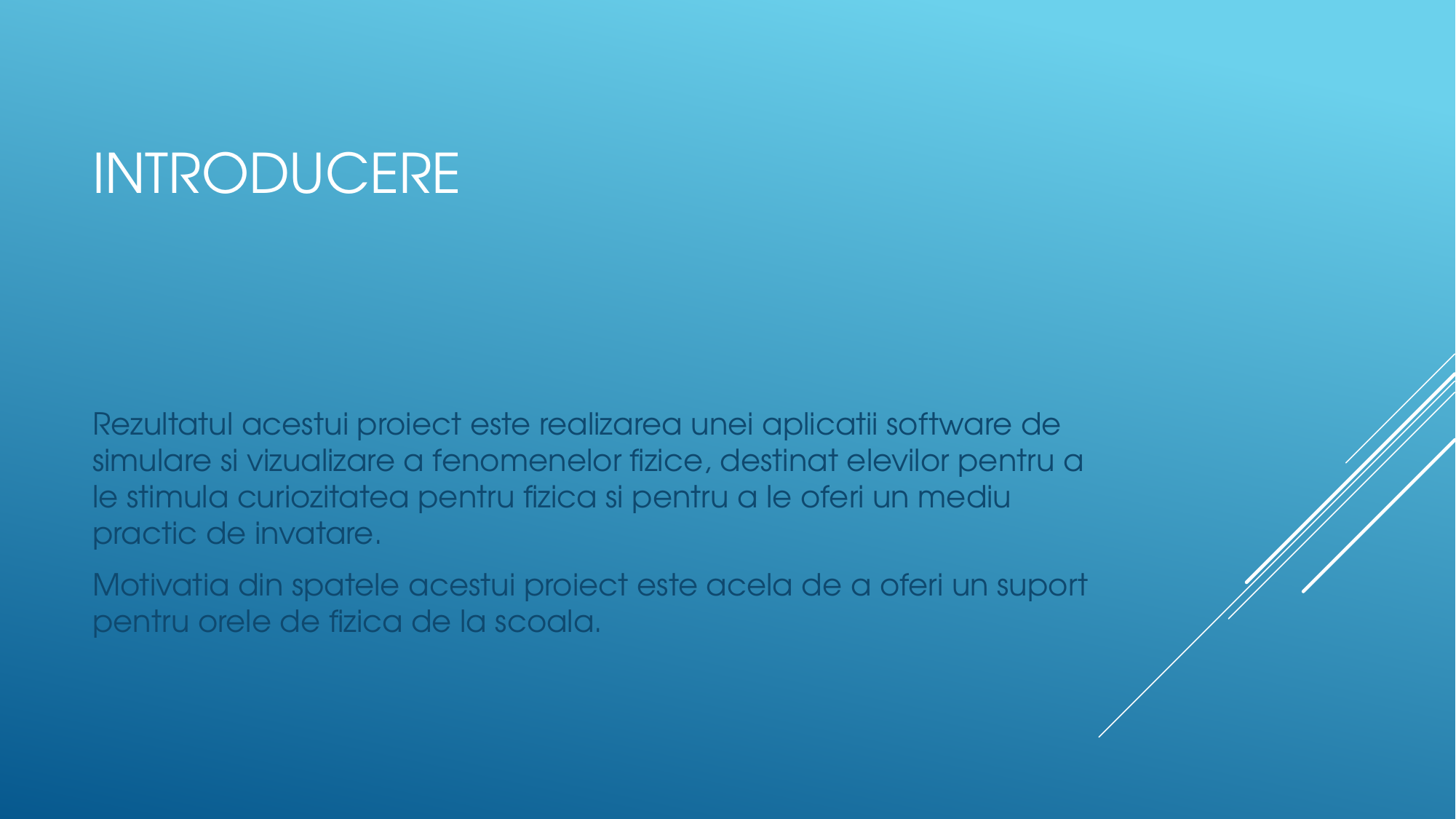

# introducere
Rezultatul acestui proiect este realizarea unei aplicatii software de simulare si vizualizare a fenomenelor fizice, destinat elevilor pentru a le stimula curiozitatea pentru fizica si pentru a le oferi un mediu practic de invatare.
Motivatia din spatele acestui proiect este acela de a oferi un suport pentru orele de fizica de la scoala.